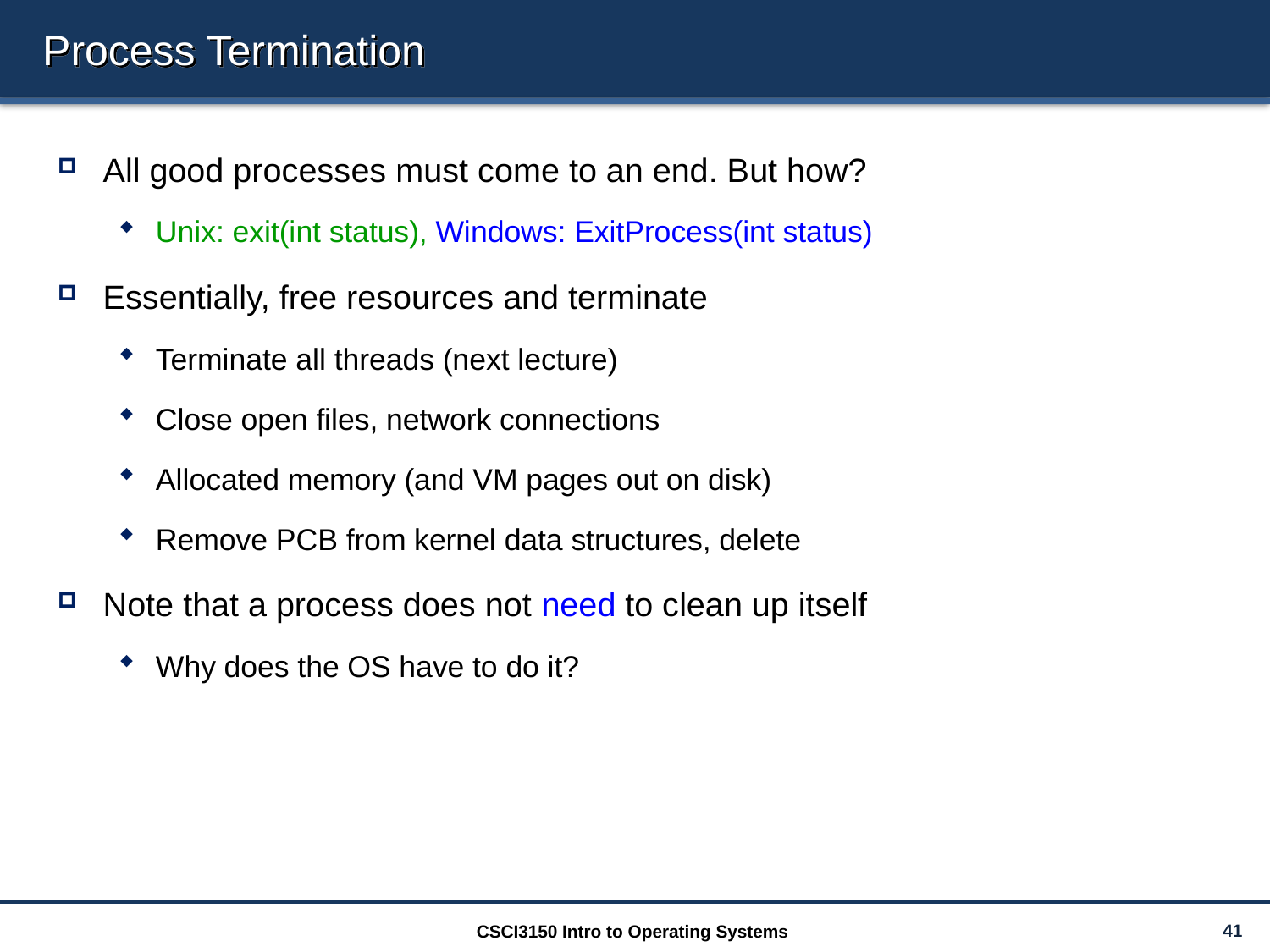

# Process Termination
All good processes must come to an end. But how?
Unix: exit(int status), Windows: ExitProcess(int status)
Essentially, free resources and terminate
Terminate all threads (next lecture)
Close open files, network connections
Allocated memory (and VM pages out on disk)
Remove PCB from kernel data structures, delete
Note that a process does not need to clean up itself
Why does the OS have to do it?

CSCI3150 Intro to Operating Systems
41